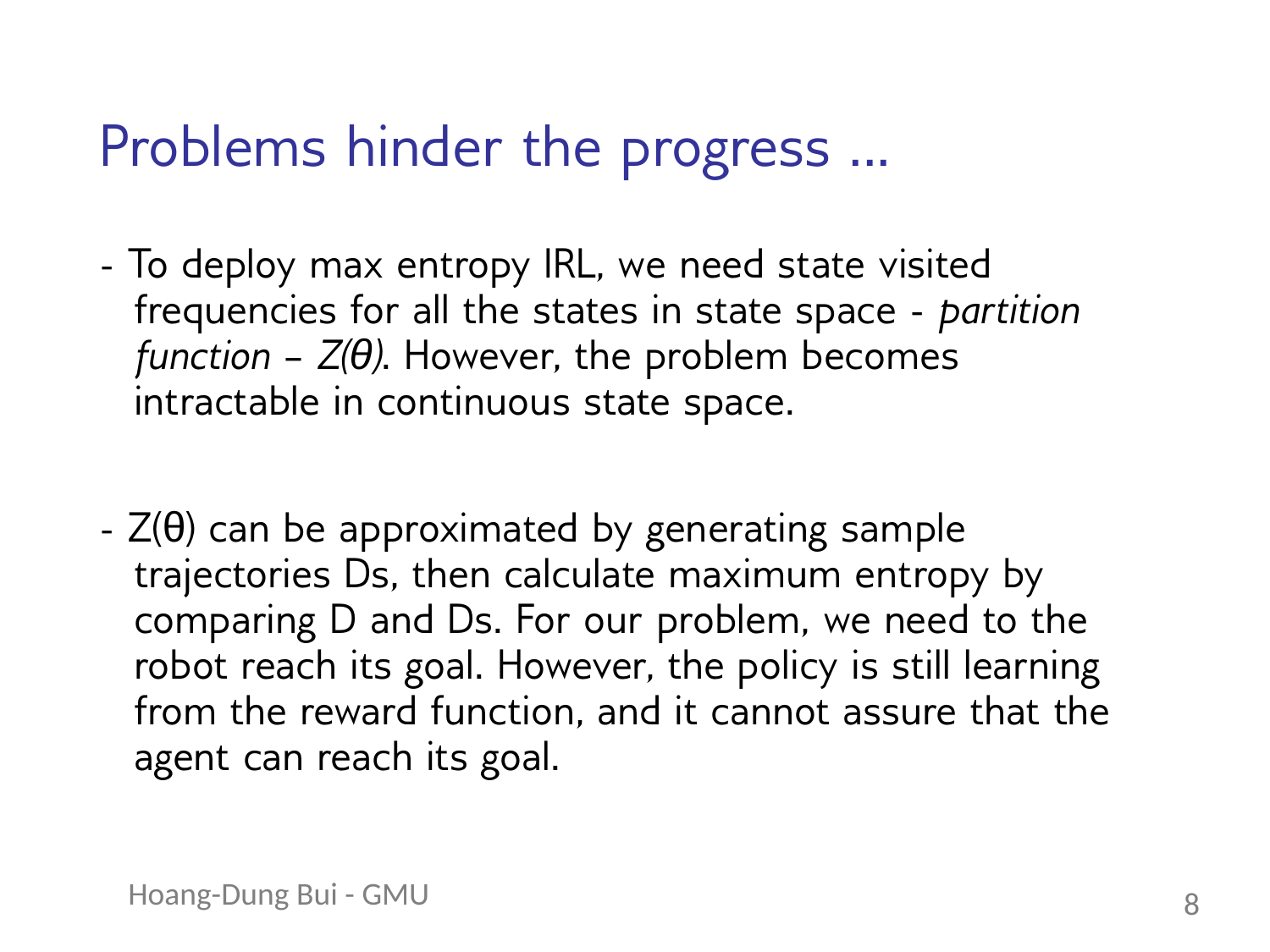

# Problems hinder the progress ...
- To deploy max entropy IRL, we need state visited frequencies for all the states in state space - partition function – Z(θ). However, the problem becomes intractable in continuous state space.

- Z(θ) can be approximated by generating sample trajectories Ds, then calculate maximum entropy by comparing D and Ds. For our problem, we need to the robot reach its goal. However, the policy is still learning from the reward function, and it cannot assure that the agent can reach its goal.

Hoang-Dung Bui - GMU
8